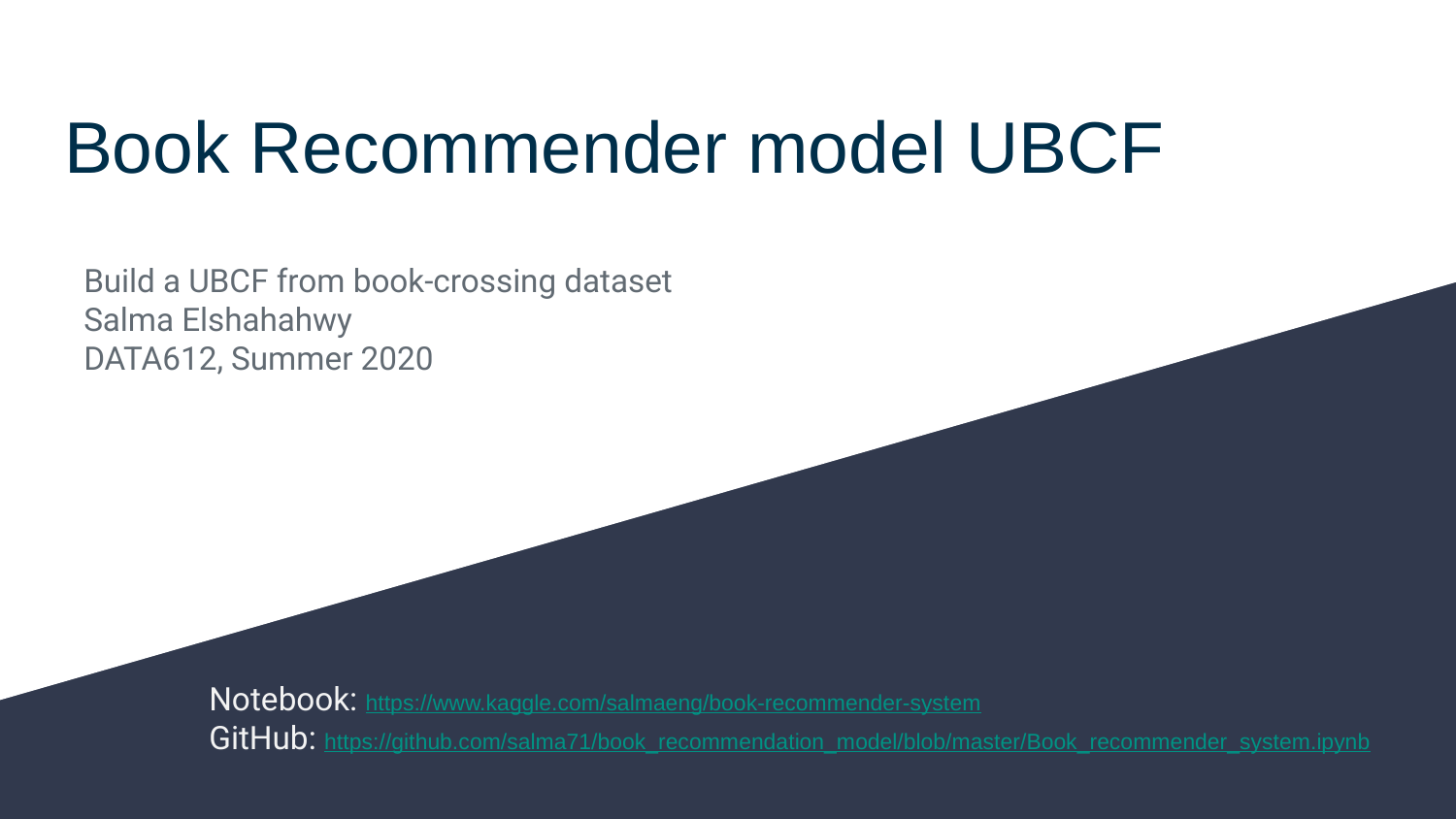

# Book Recommender model UBCF
Build a UBCF from book-crossing dataset
Salma Elshahahwy
DATA612, Summer 2020

Notebook: https://www.kaggle.com/salmaeng/book-recommender-system
GitHub: https://github.com/salma71/book_recommendation_model/blob/master/Book_recommender_system.ipynb